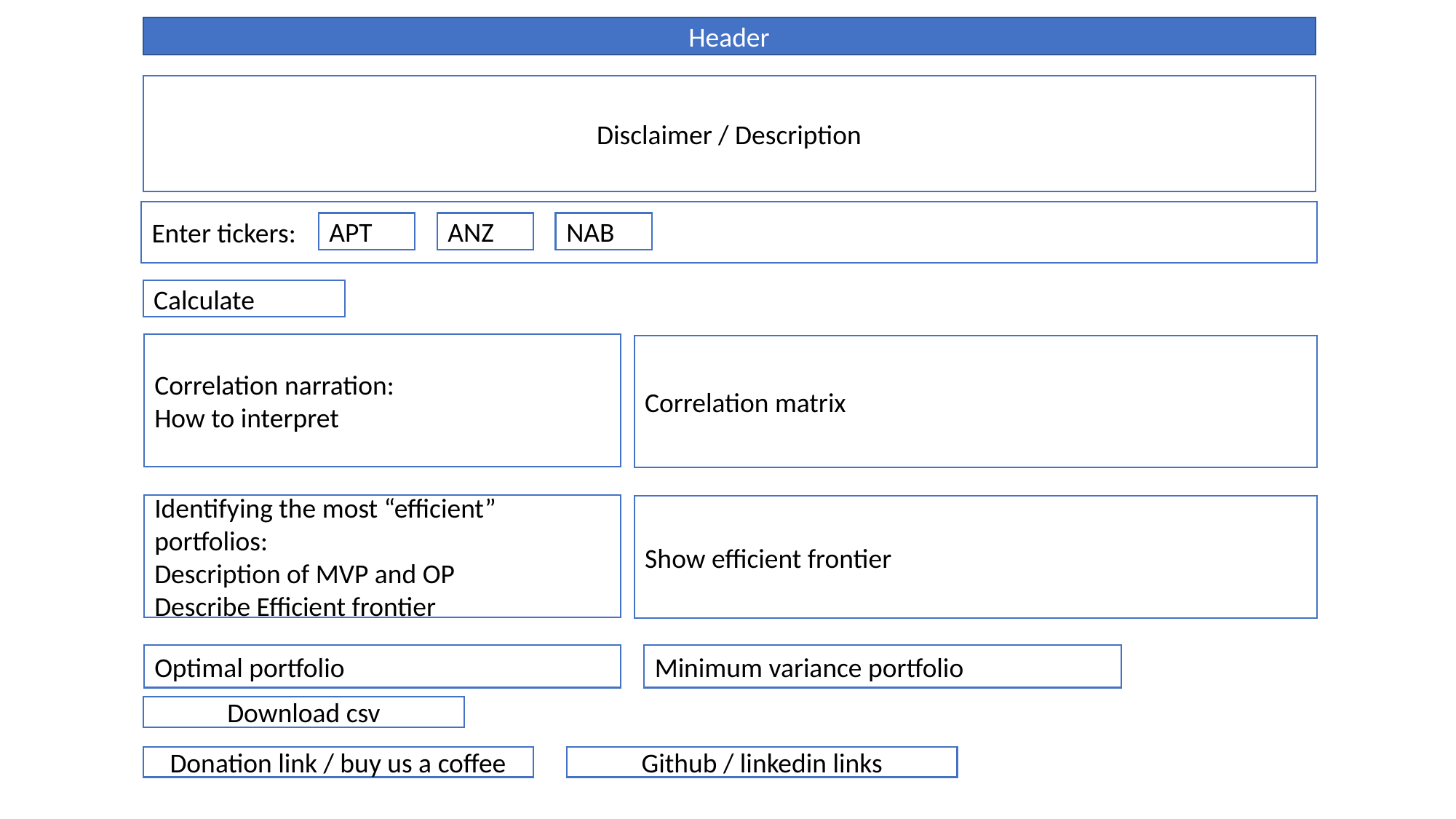

Header
Disclaimer / Description
Enter tickers:
ANZ
NAB
APT
Calculate
Correlation narration:
How to interpret
Correlation matrix
Identifying the most “efficient” portfolios:
Description of MVP and OP
Describe Efficient frontier
Show efficient frontier
Minimum variance portfolio
Optimal portfolio
Download csv
Donation link / buy us a coffee
Github / linkedin links